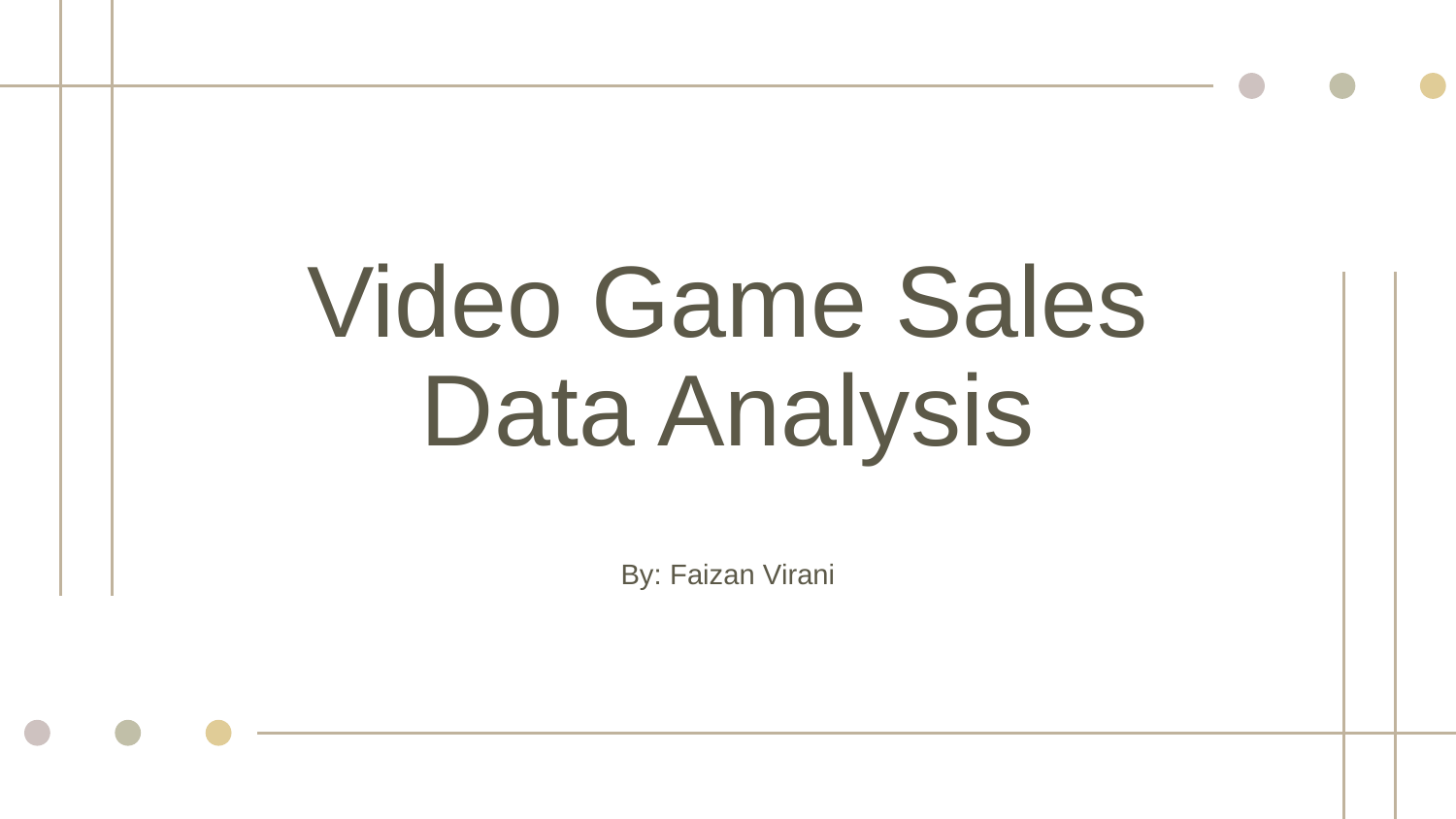

# Video Game Sales Data Analysis
By: Faizan Virani